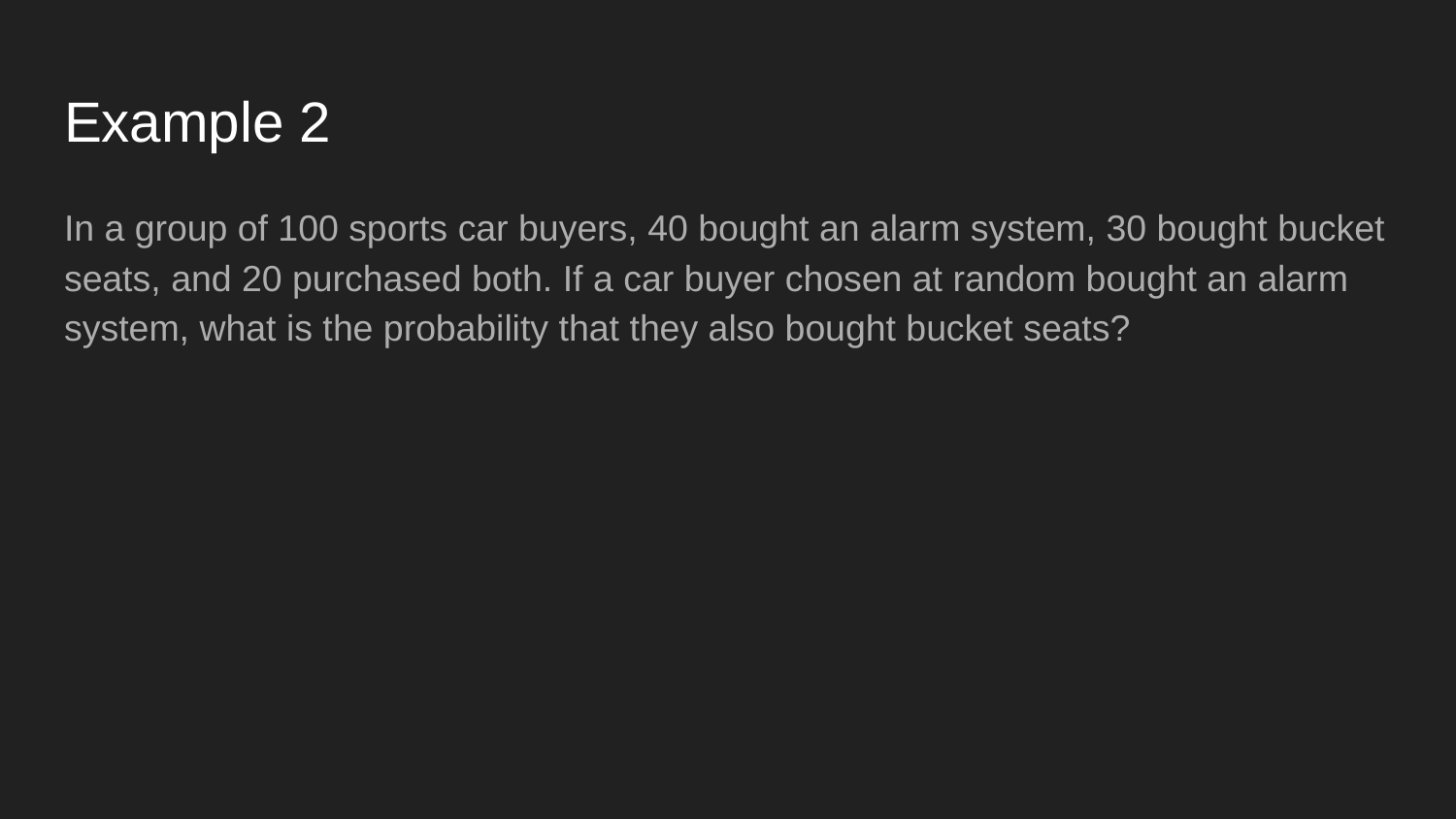

# Example 2
In a group of 100 sports car buyers, 40 bought an alarm system, 30 bought bucket seats, and 20 purchased both. If a car buyer chosen at random bought an alarm system, what is the probability that they also bought bucket seats?